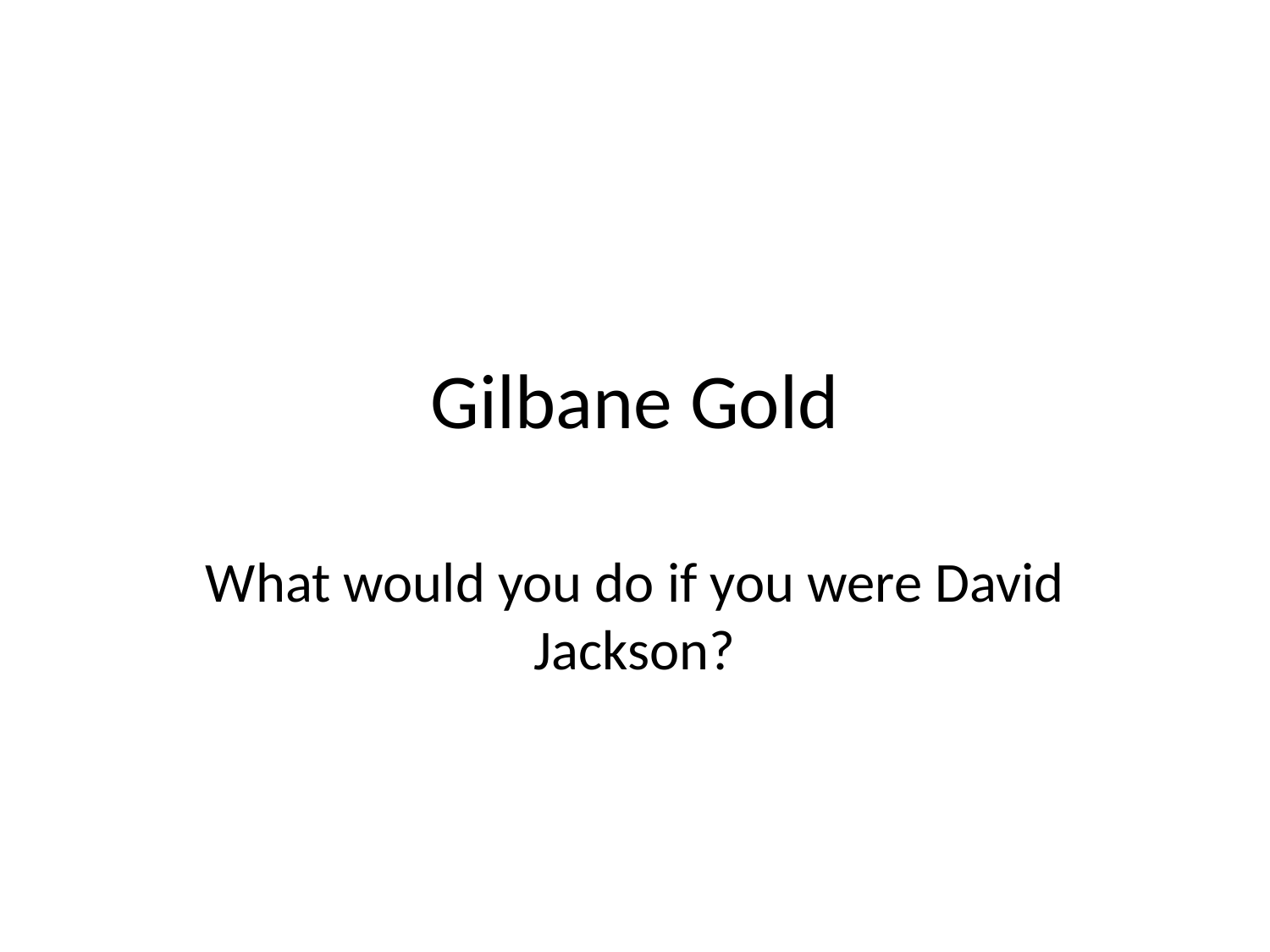

# Gilbane Gold
What would you do if you were David Jackson?